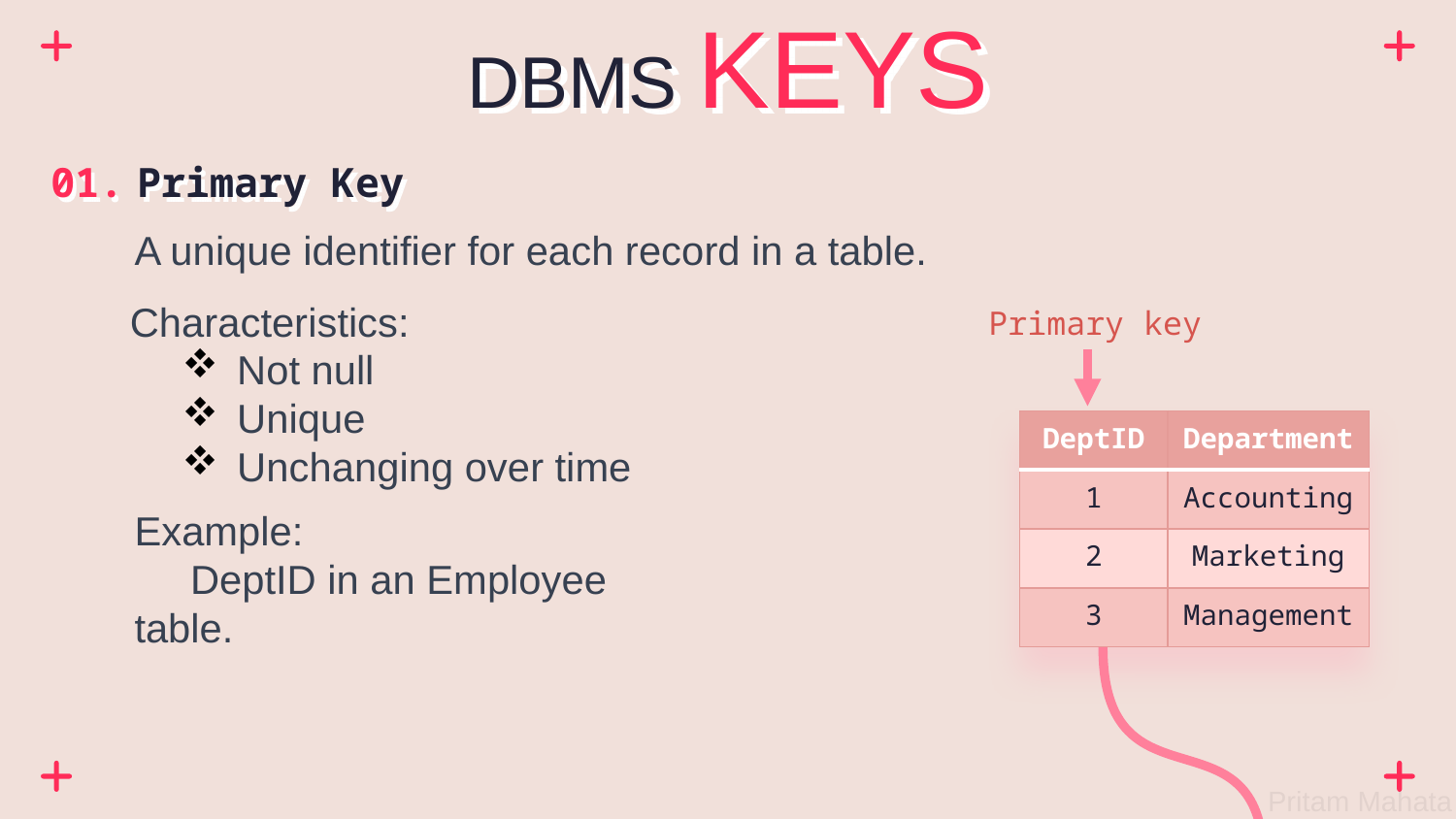

DBMS KEYS
01. Primary Key
A unique identifier for each record in a table.
Characteristics:
Primary key
Not null
Unique
Unchanging over time
| DeptID | Department |
| --- | --- |
| 1 | Accounting |
| 2 | Marketing |
| 3 | Management |
Example:
     DeptID in an Employee table.